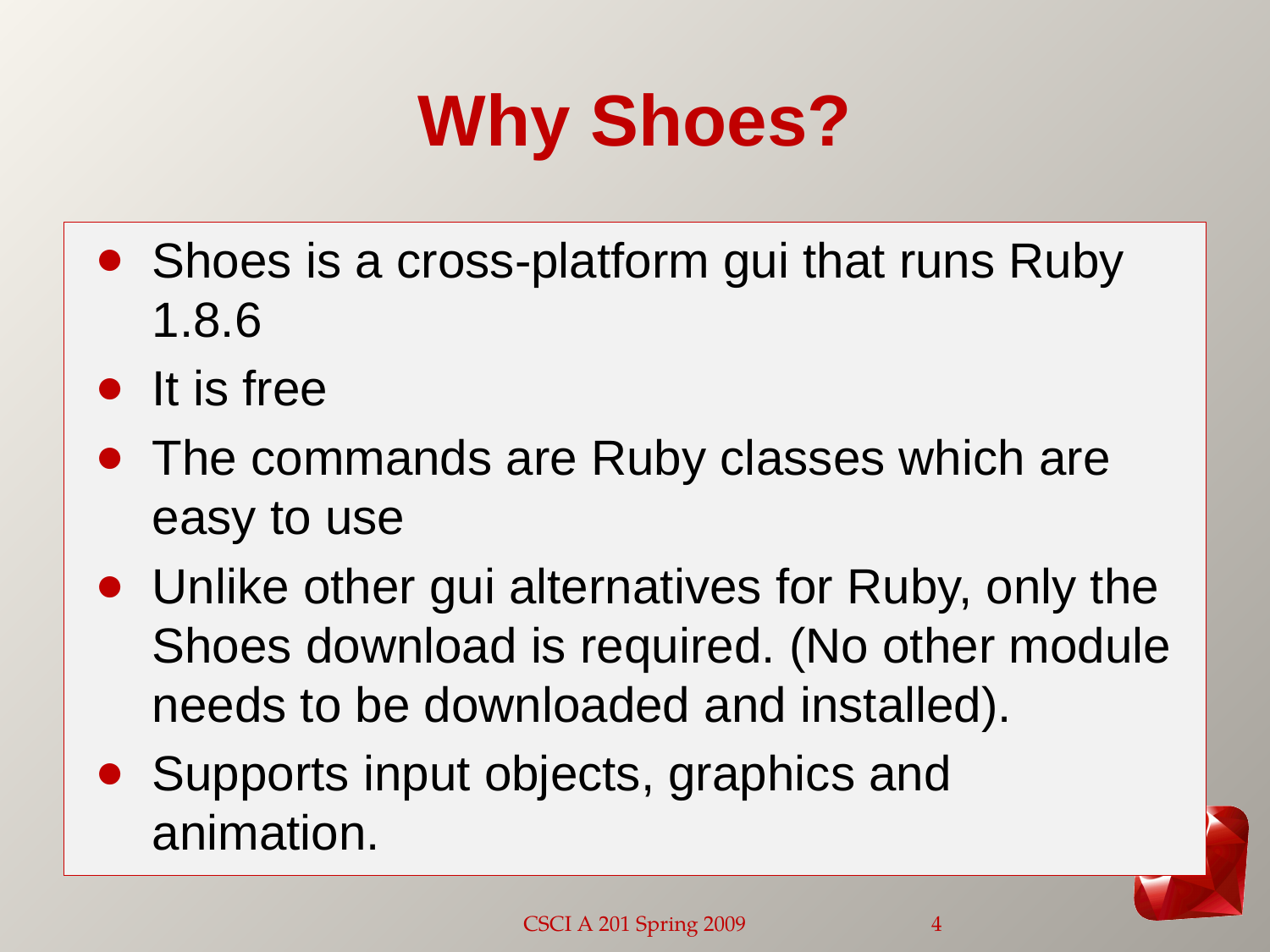

# Why Shoes?
Shoes is a cross-platform gui that runs Ruby 1.8.6
It is free
The commands are Ruby classes which are easy to use
Unlike other gui alternatives for Ruby, only the Shoes download is required. (No other module needs to be downloaded and installed).
Supports input objects, graphics and animation.

CSCI A 201 Spring 2009
4